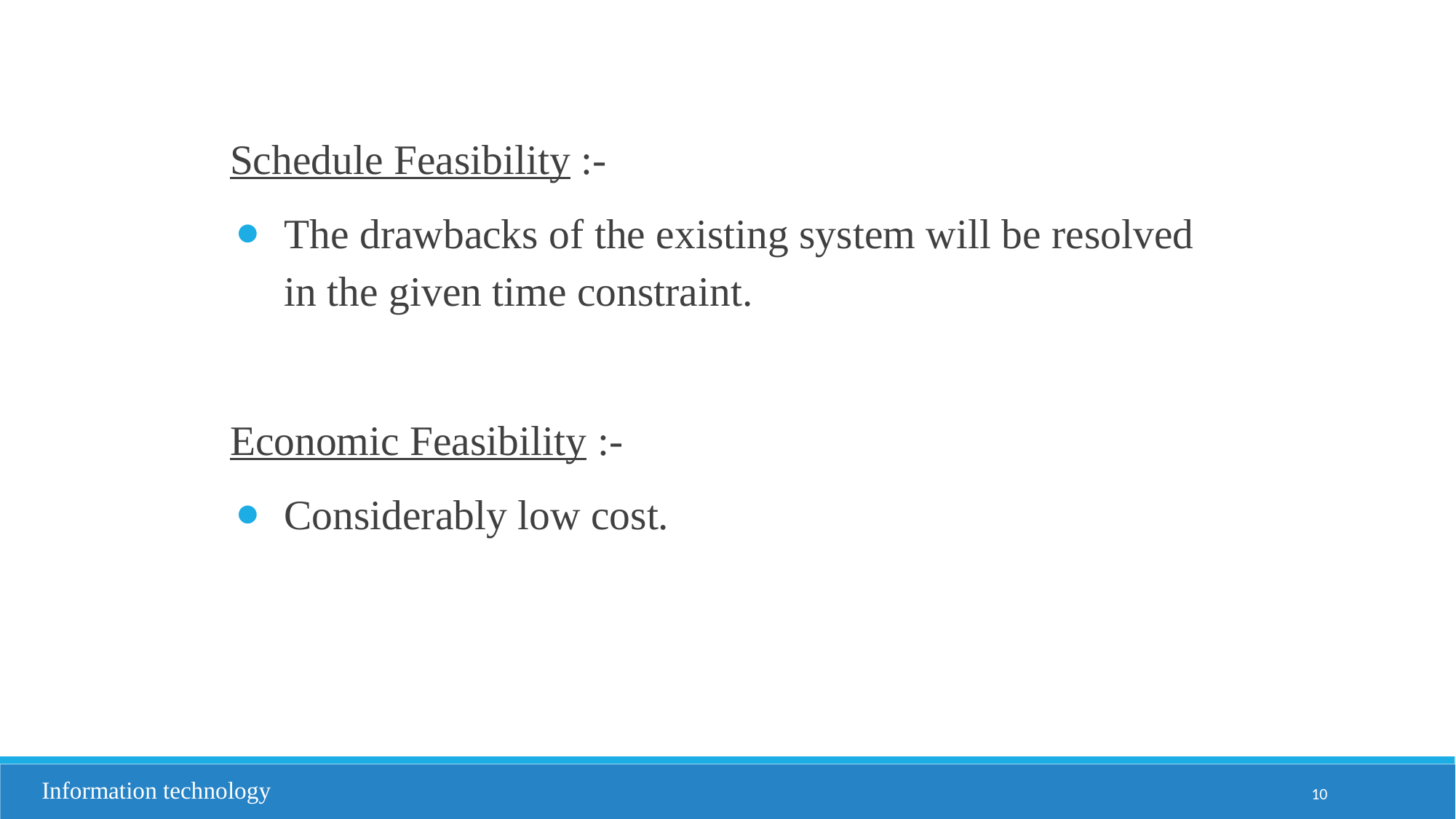

Schedule Feasibility :-
The drawbacks of the existing system will be resolved in the given time constraint.

Economic Feasibility :-
Considerably low cost.

Information technology
10